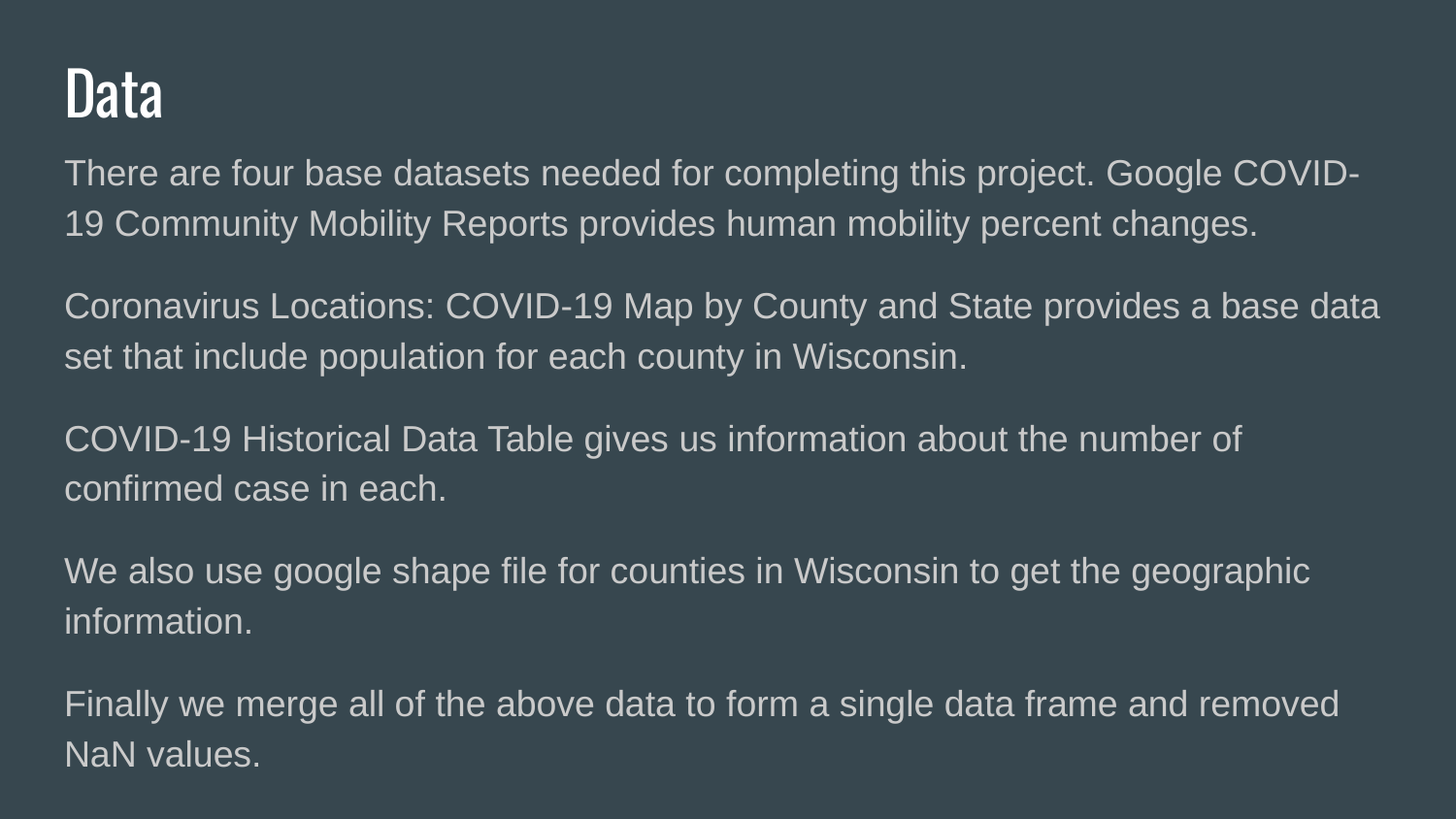

# Data
There are four base datasets needed for completing this project. Google COVID-19 Community Mobility Reports provides human mobility percent changes.
Coronavirus Locations: COVID-19 Map by County and State provides a base data set that include population for each county in Wisconsin.
COVID-19 Historical Data Table gives us information about the number of confirmed case in each.
We also use google shape file for counties in Wisconsin to get the geographic information.
Finally we merge all of the above data to form a single data frame and removed NaN values.